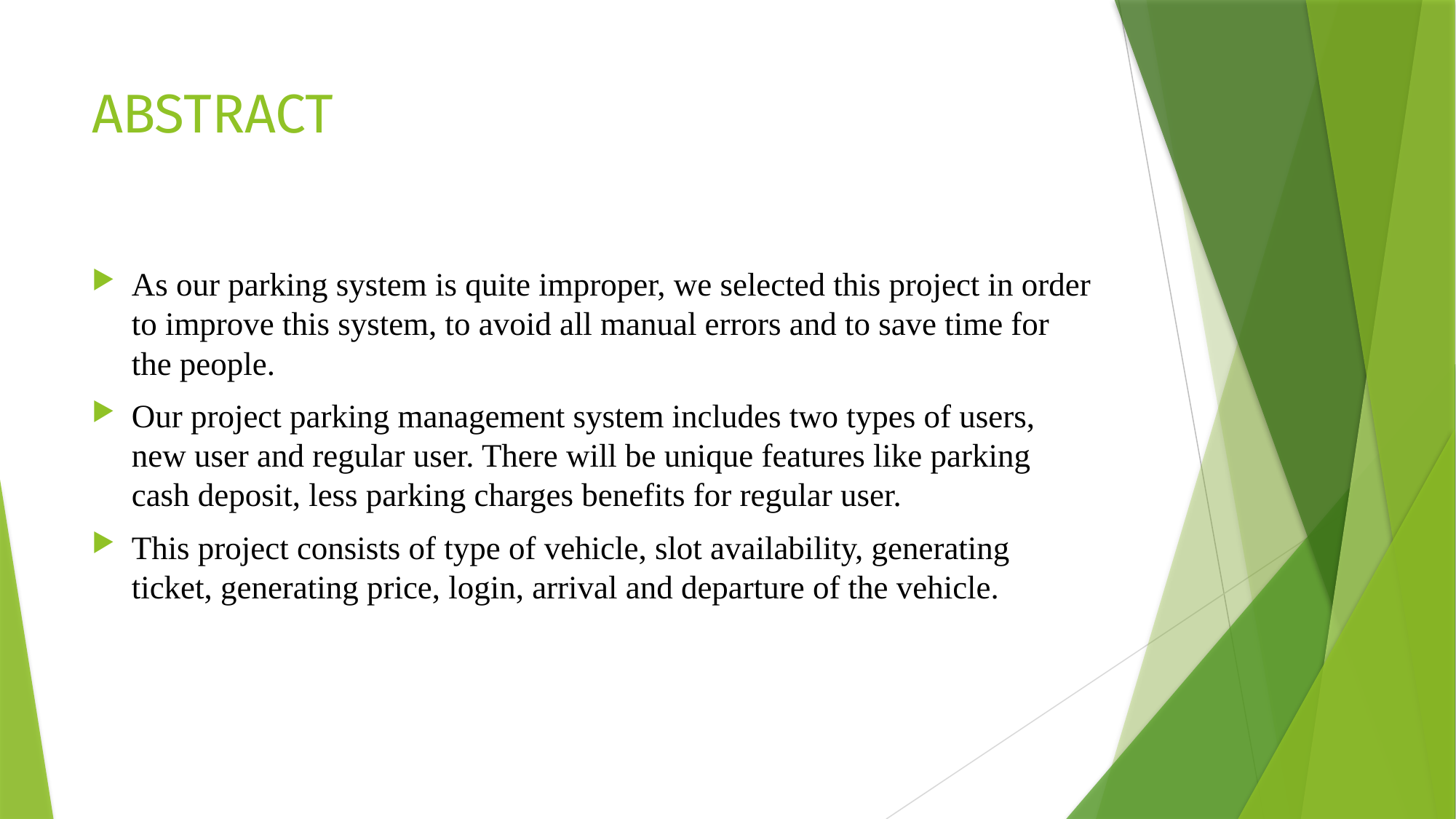

# ABSTRACT
As our parking system is quite improper, we selected this project in order to improve this system, to avoid all manual errors and to save time for the people.
Our project parking management system includes two types of users, new user and regular user. There will be unique features like parking cash deposit, less parking charges benefits for regular user.
This project consists of type of vehicle, slot availability, generating ticket, generating price, login, arrival and departure of the vehicle.